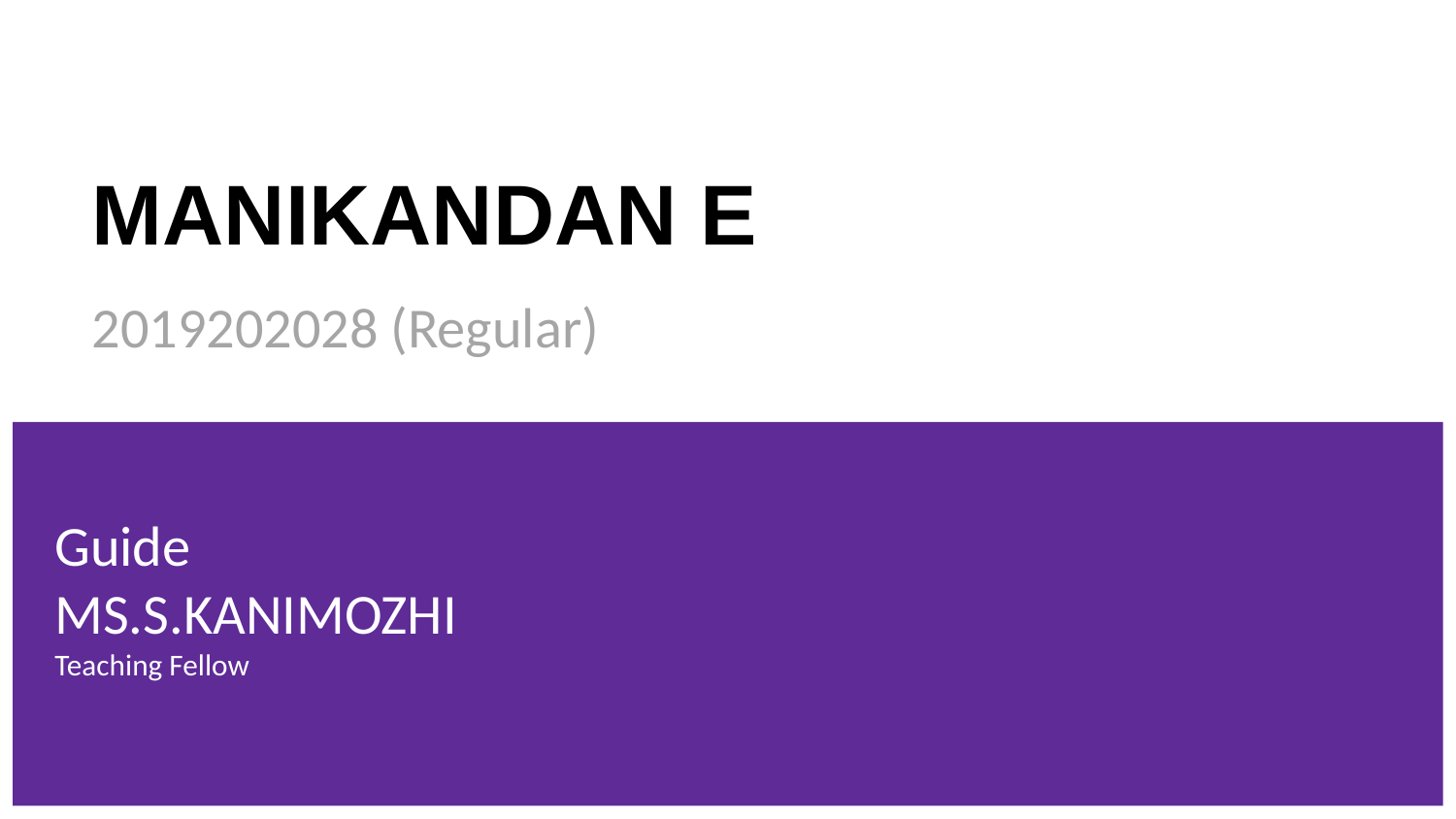

# MANIKANDAN E
2019202028 (Regular)
Guide
MS.S.KANIMOZHI
Teaching Fellow